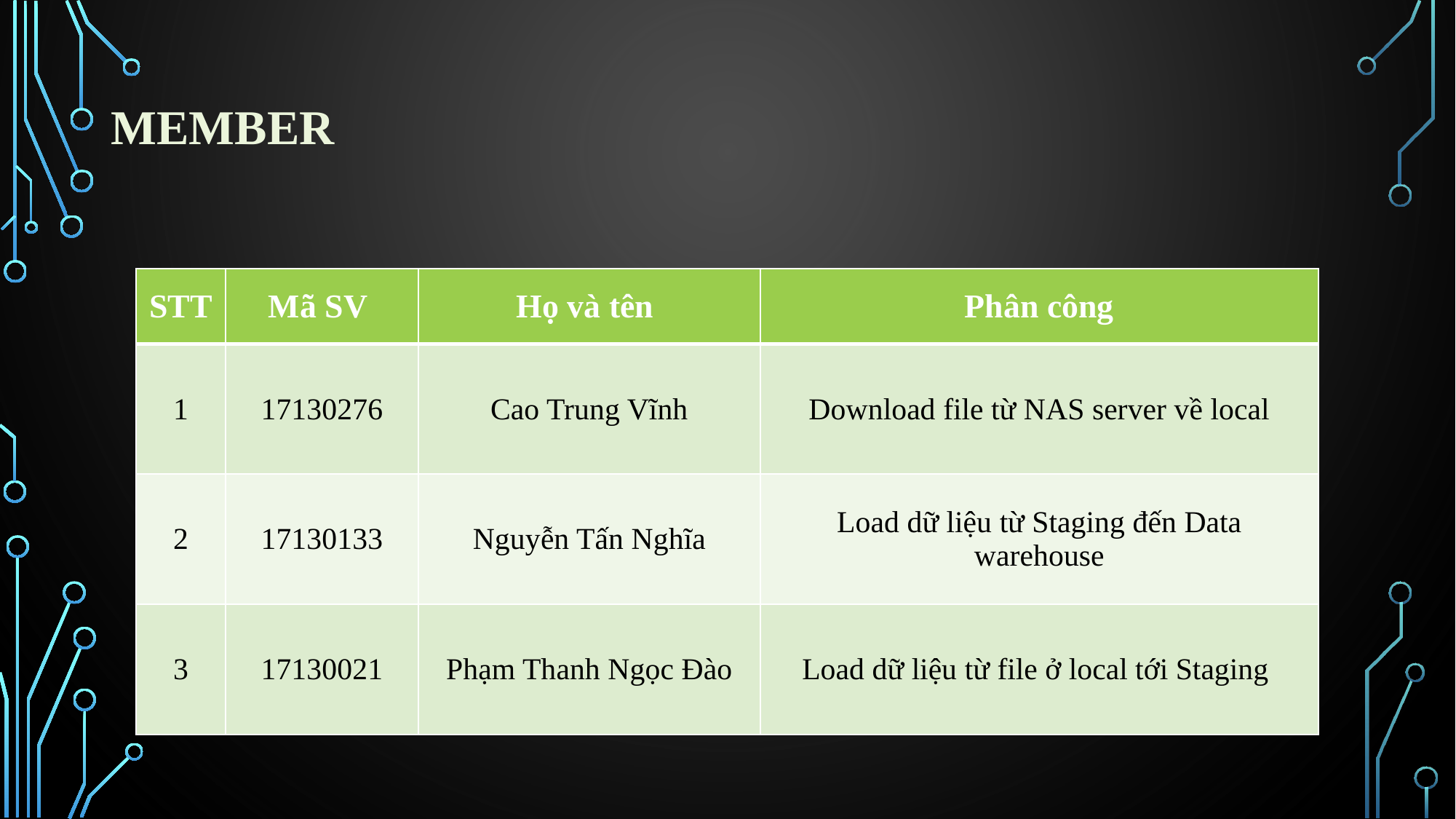

# Member
| STT | Mã SV | Họ và tên | Phân công |
| --- | --- | --- | --- |
| 1 | 17130276 | Cao Trung Vĩnh | Download file từ NAS server về local |
| 2 | 17130133 | Nguyễn Tấn Nghĩa | Load dữ liệu từ Staging đến Data warehouse |
| 3 | 17130021 | Phạm Thanh Ngọc Đào | Load dữ liệu từ file ở local tới Staging |